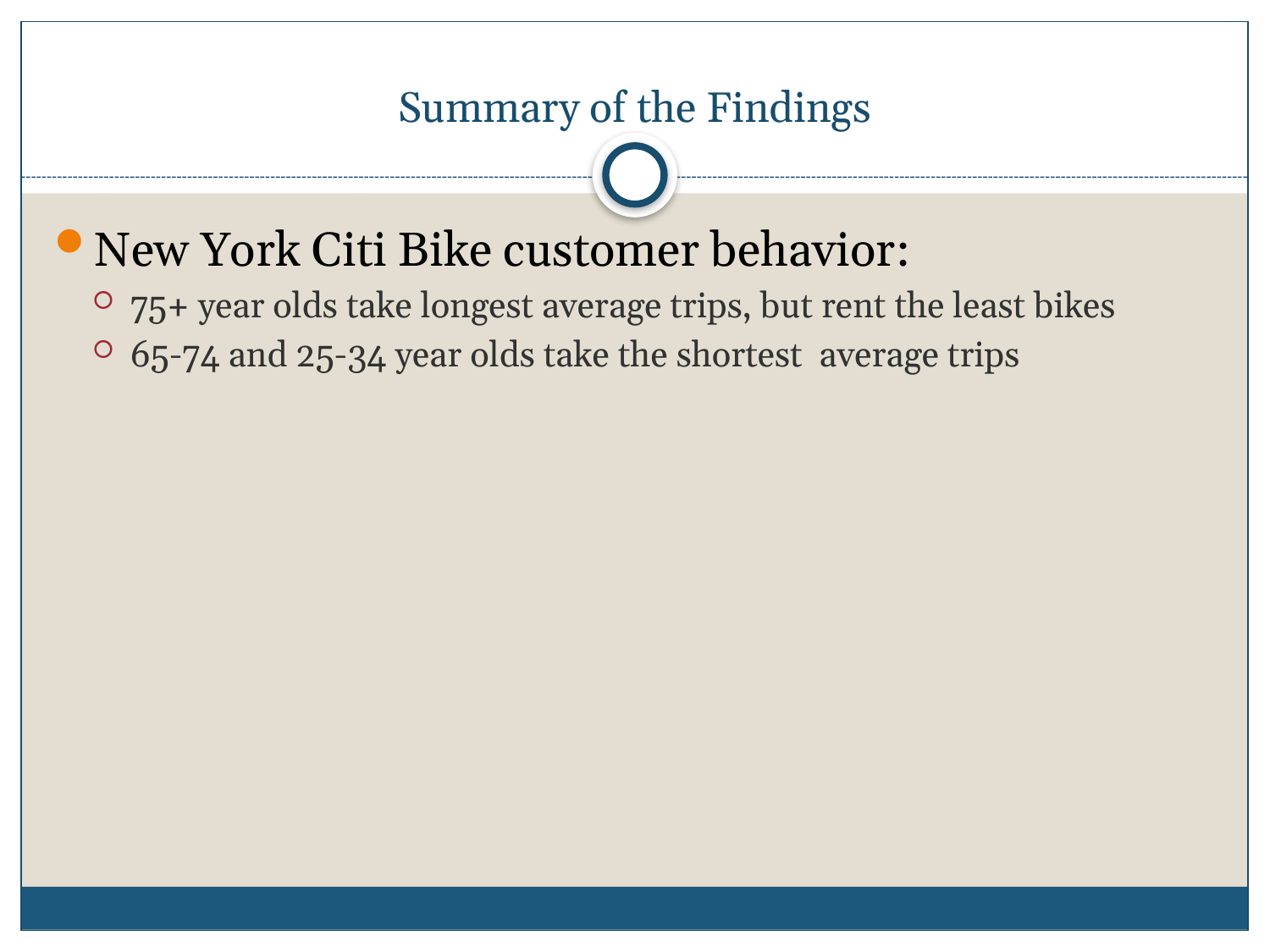

# Summary of the Findings
New York Citi Bike customer behavior:
75+ year olds take longest average trips, but rent the least bikes
65-74 and 25-34 year olds take the shortest  average trips